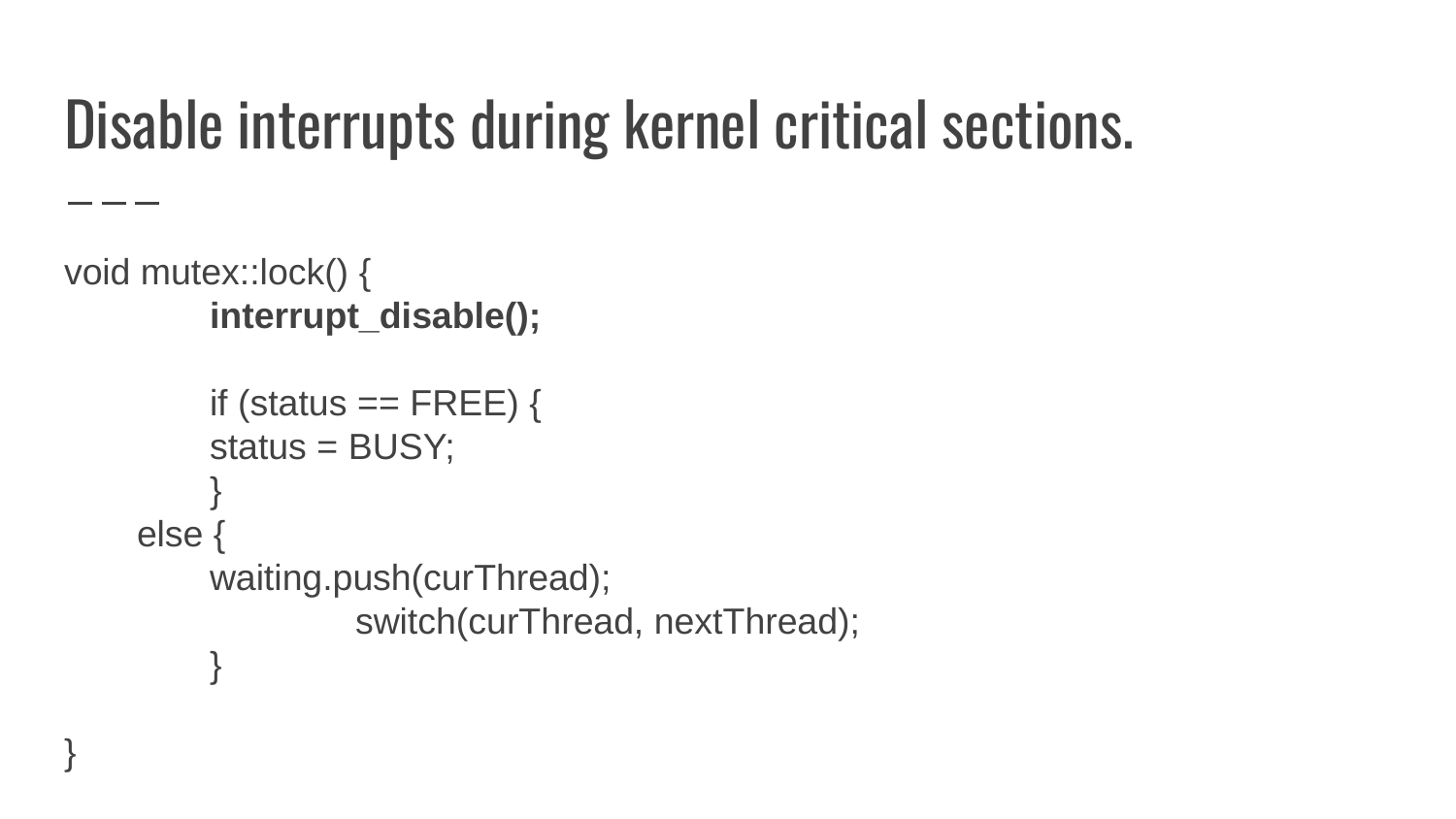

# Disable interrupts during kernel critical sections.
void mutex::lock() {
	interrupt_disable();

	if (status == FREE) {
status = BUSY;
	}
else {
waiting.push(curThread);
		switch(curThread, nextThread);
	}

}